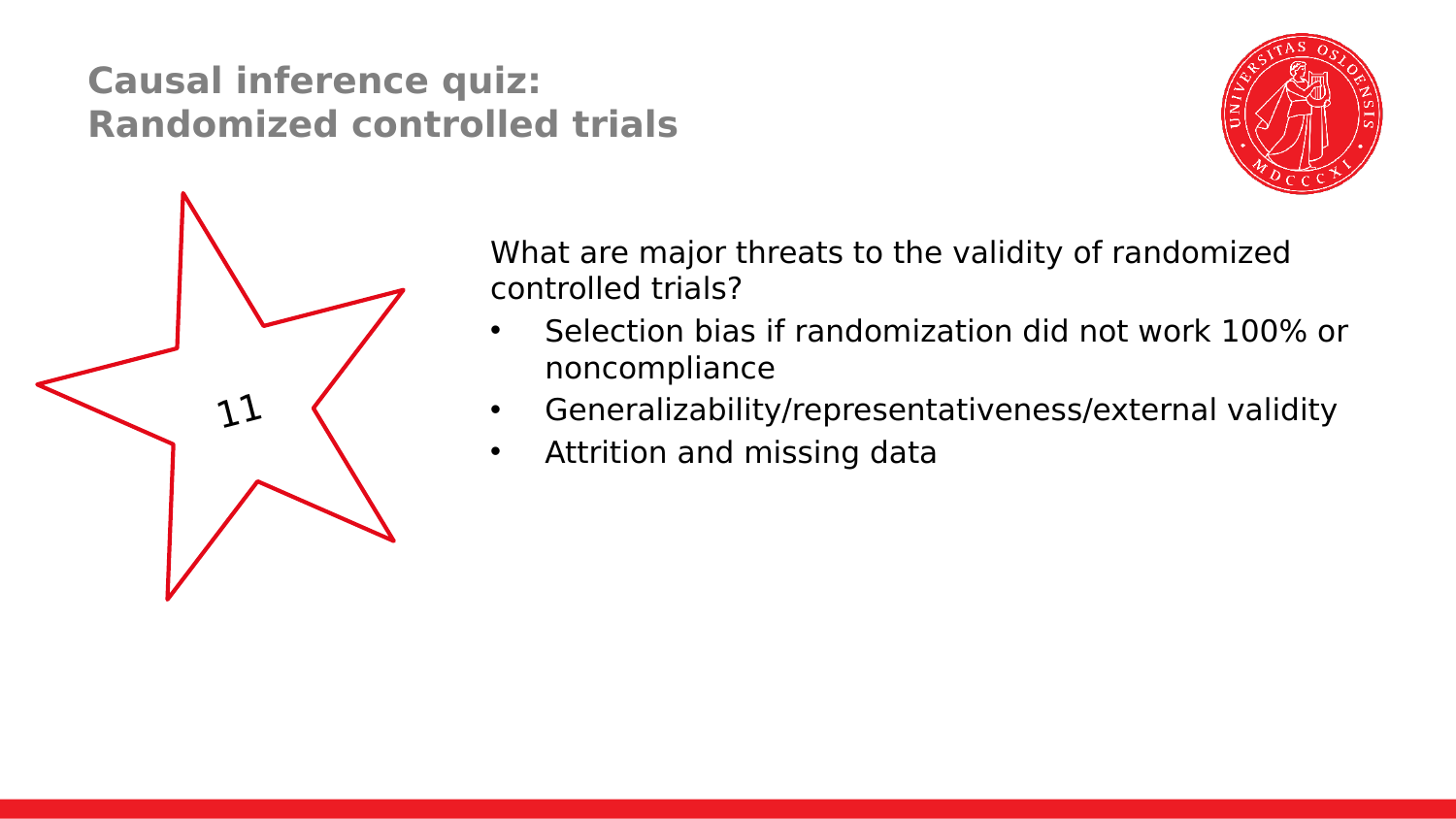

# Causal inference quiz: Randomized controlled trials
11
What are major threats to the validity of randomized controlled trials?
Selection bias if randomization did not work 100% or noncompliance
Generalizability/representativeness/external validity
Attrition and missing data